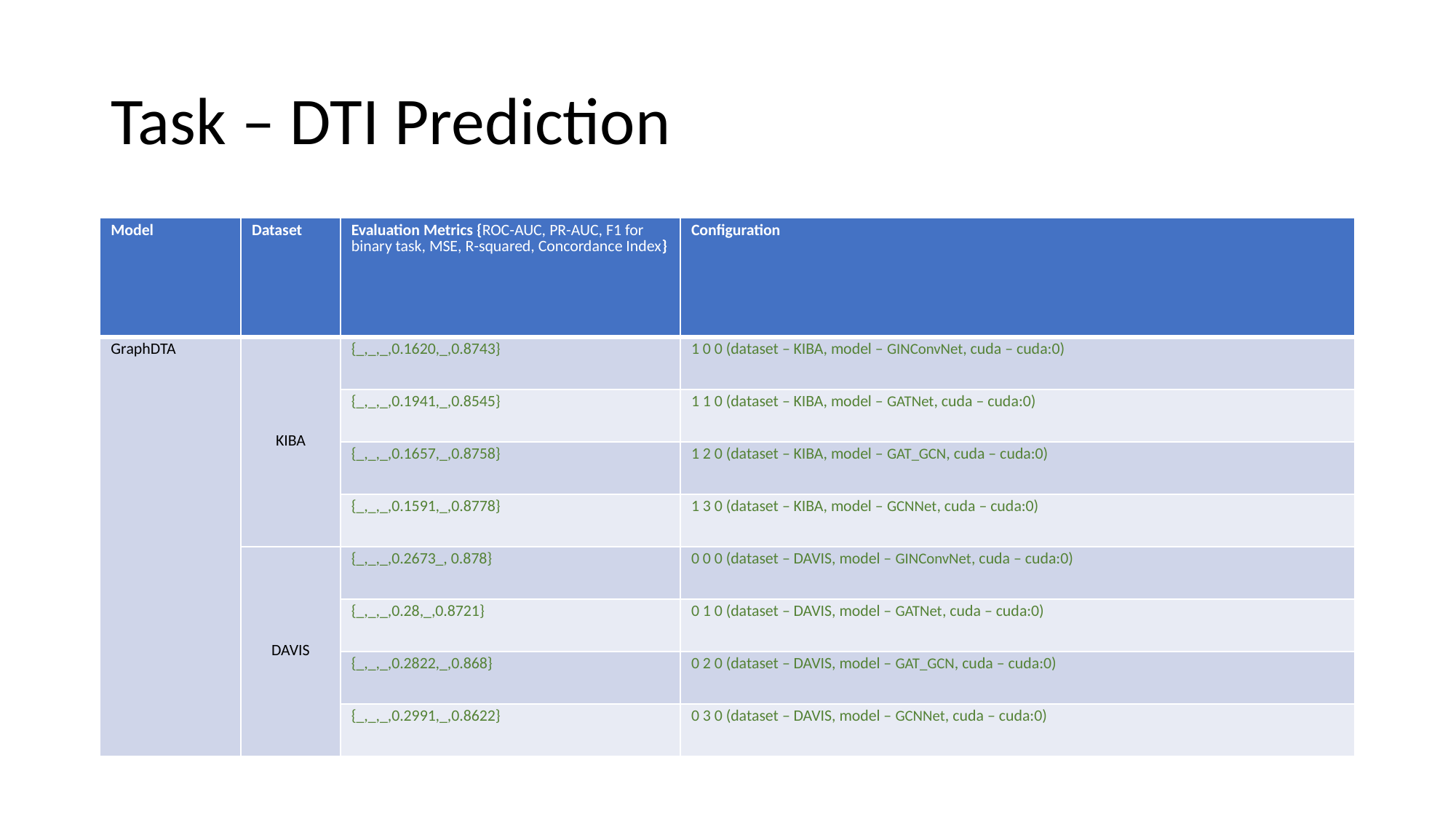

# Task – DTI Prediction
| Model | Dataset | Evaluation Metrics {ROC-AUC, PR-AUC, F1 for binary task, MSE, R-squared, Concordance Index} | Configuration |
| --- | --- | --- | --- |
| GraphDTA | KIBA | {\_,\_,\_,0.1620,\_,0.8743} | 1 0 0 (dataset – KIBA, model – GINConvNet, cuda – cuda:0) |
|  | KIBA | {\_,\_,\_,0.1941,\_,0.8545} | 1 1 0 (dataset – KIBA, model – GATNet, cuda – cuda:0) |
|  | KIBA | {\_,\_,\_,0.1657,\_,0.8758} | 1 2 0 (dataset – KIBA, model – GAT\_GCN, cuda – cuda:0) |
|  | KIBA | {\_,\_,\_,0.1591,\_,0.8778} | 1 3 0 (dataset – KIBA, model – GCNNet, cuda – cuda:0) |
|  | DAVIS | {\_,\_,\_,0.2673\_, 0.878} | 0 0 0 (dataset – DAVIS, model – GINConvNet, cuda – cuda:0) |
|  |  | {\_,\_,\_,0.28,\_,0.8721} | 0 1 0 (dataset – DAVIS, model – GATNet, cuda – cuda:0) |
|  |  | {\_,\_,\_,0.2822,\_,0.868} | 0 2 0 (dataset – DAVIS, model – GAT\_GCN, cuda – cuda:0) |
|  |  | {\_,\_,\_,0.2991,\_,0.8622} | 0 3 0 (dataset – DAVIS, model – GCNNet, cuda – cuda:0) |